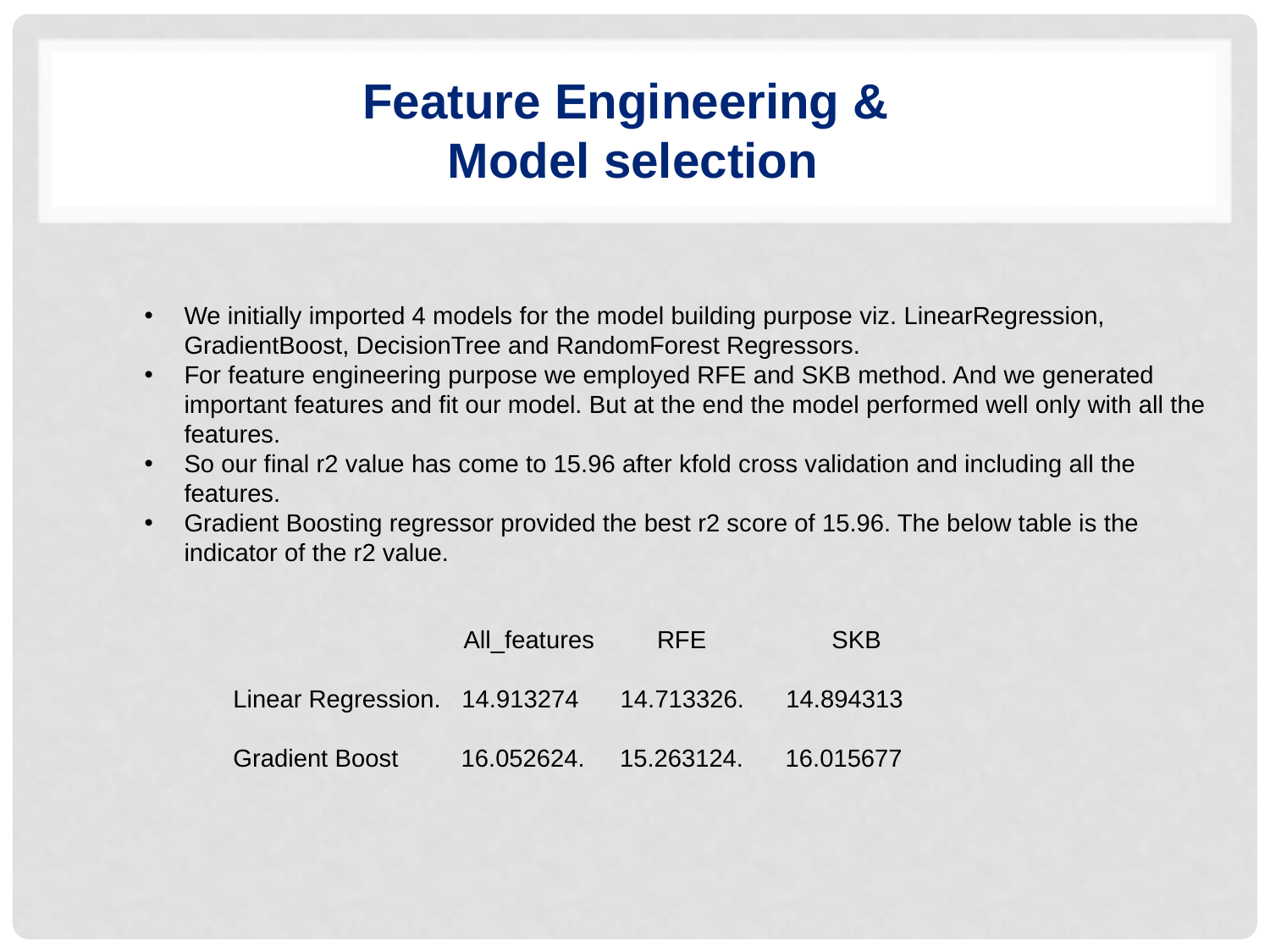

# Feature Engineering & Model selection
We initially imported 4 models for the model building purpose viz. LinearRegression, GradientBoost, DecisionTree and RandomForest Regressors.
For feature engineering purpose we employed RFE and SKB method. And we generated important features and fit our model. But at the end the model performed well only with all the features.
So our final r2 value has come to 15.96 after kfold cross validation and including all the features.
Gradient Boosting regressor provided the best r2 score of 15.96. The below table is the indicator of the r2 value.

                                 All_features         RFE                  SKB

Linear Regression.   14.913274      14.713326.      14.894313

Gradient Boost         16.052624.     15.263124.      16.015677